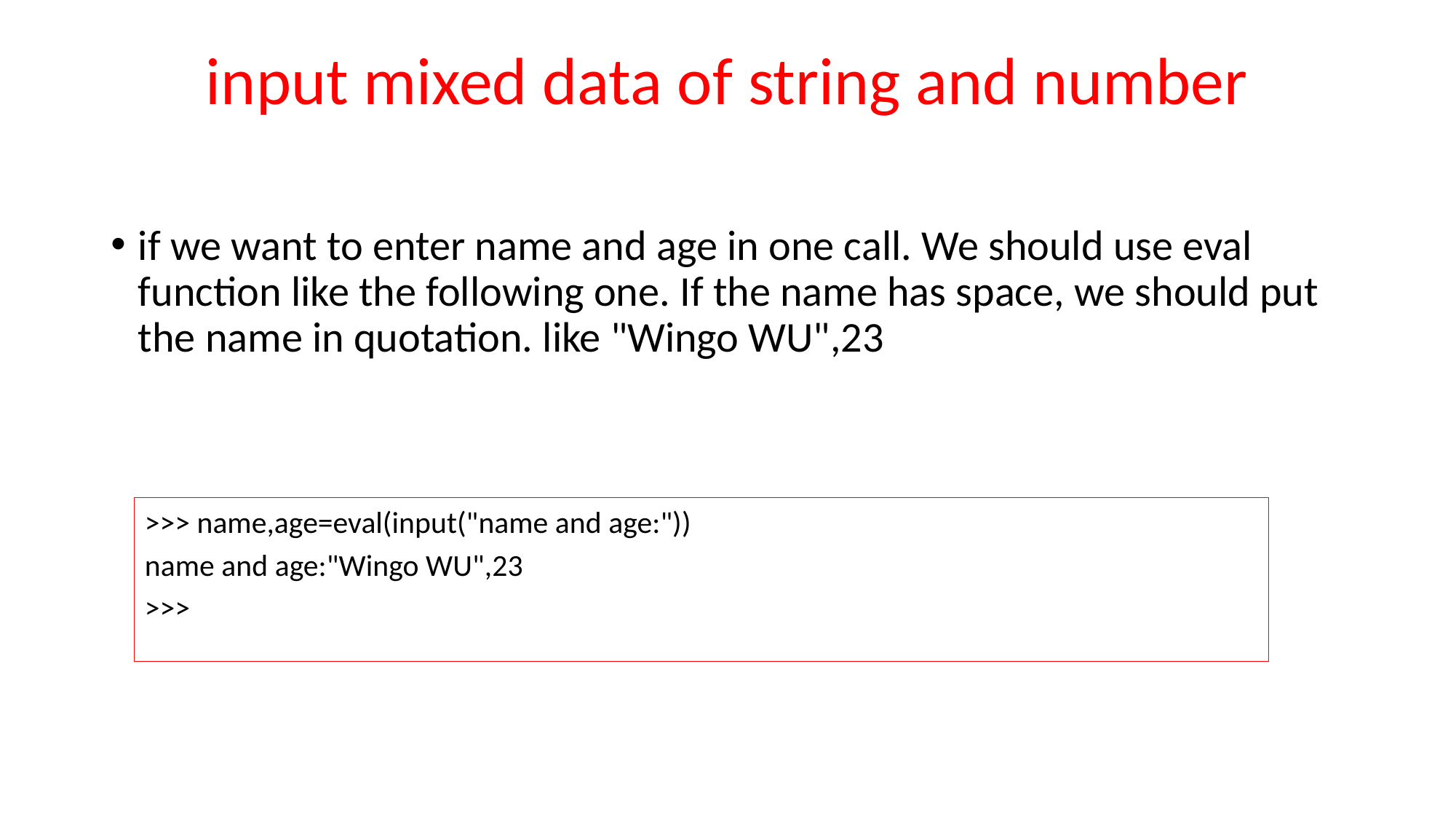

# input mixed data of string and number
if we want to enter name and age in one call. We should use eval function like the following one. If the name has space, we should put the name in quotation. like "Wingo WU",23

>>> name,age=eval(input("name and age:"))
name and age:"Wingo WU",23
>>>